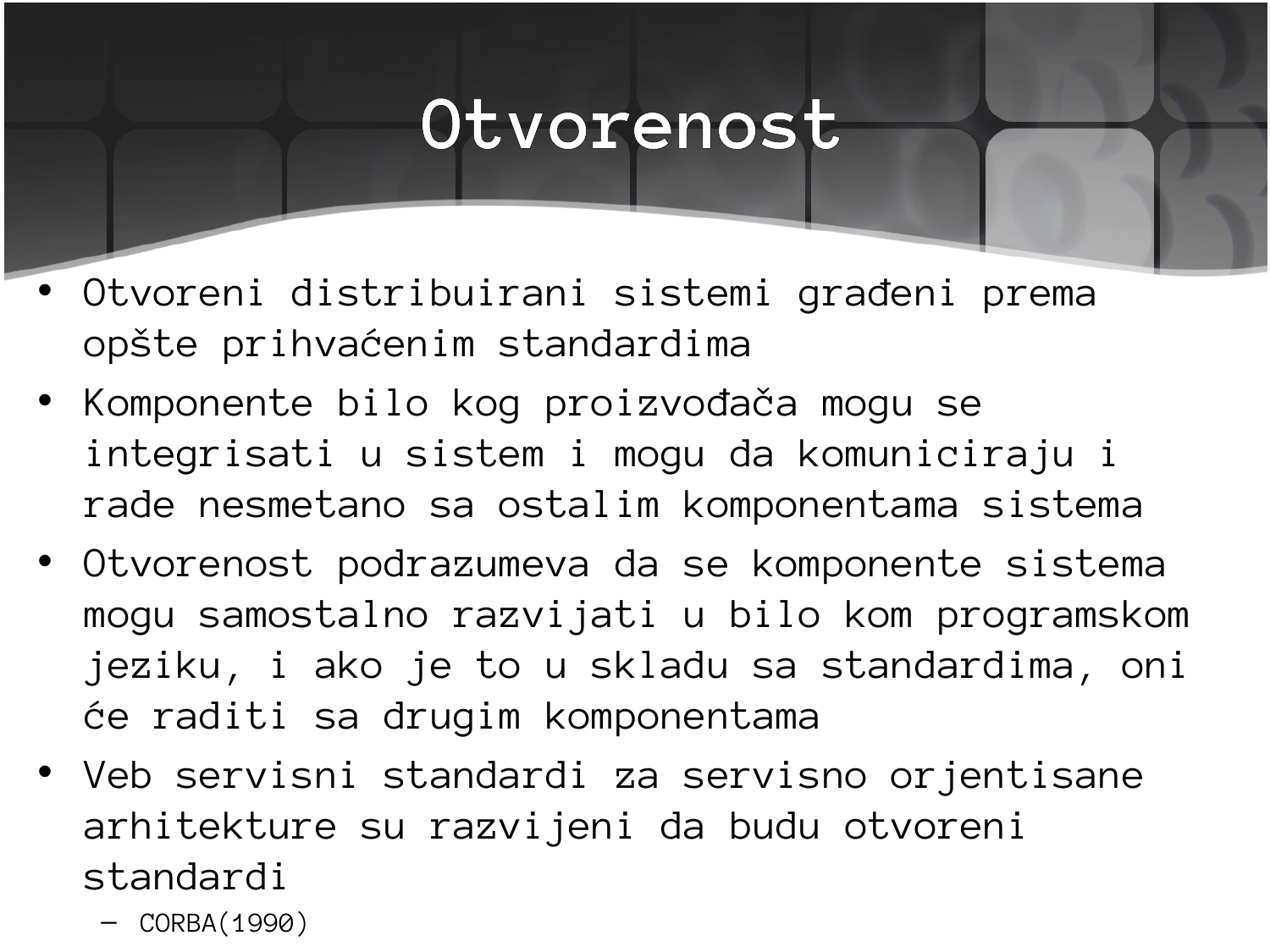

# Otvorenost
Otvoreni distribuirani sistemi građeni prema opšte prihvaćenim standardima
Komponente bilo kog proizvođača mogu se integrisati u sistem i mogu da komuniciraju i rade nesmetano sa ostalim komponentama sistema
Otvorenost podrazumeva da se komponente sistema mogu samostalno razvijati u bilo kom programskom jeziku, i ako je to u skladu sa standardima, oni će raditi sa drugim komponentama
Veb servisni standardi za servisno orjentisane arhitekture su razvijeni da budu otvoreni standardi
CORBA(1990)